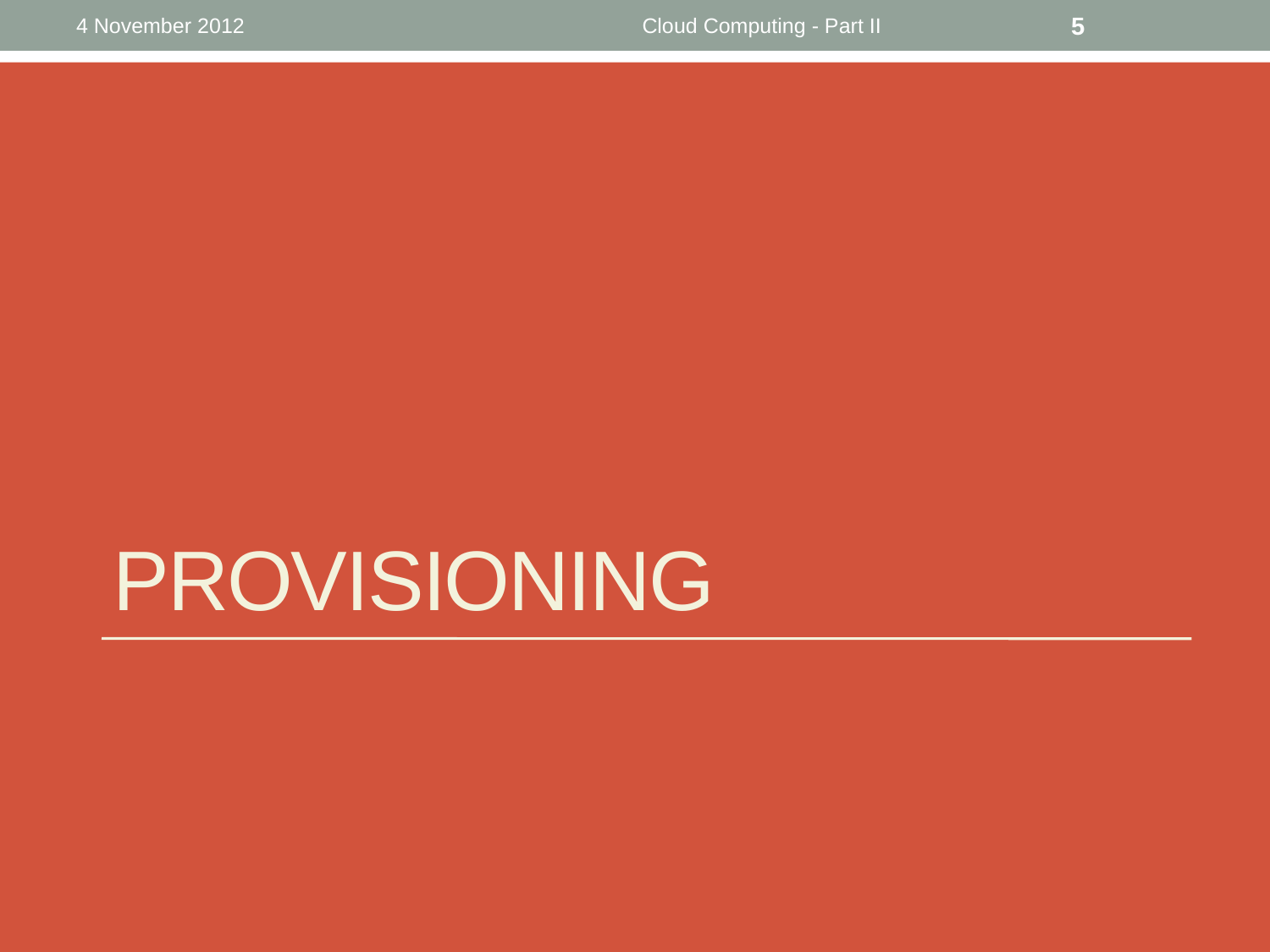

4 November 2012
Cloud Computing - Part II
5
# Provisioning